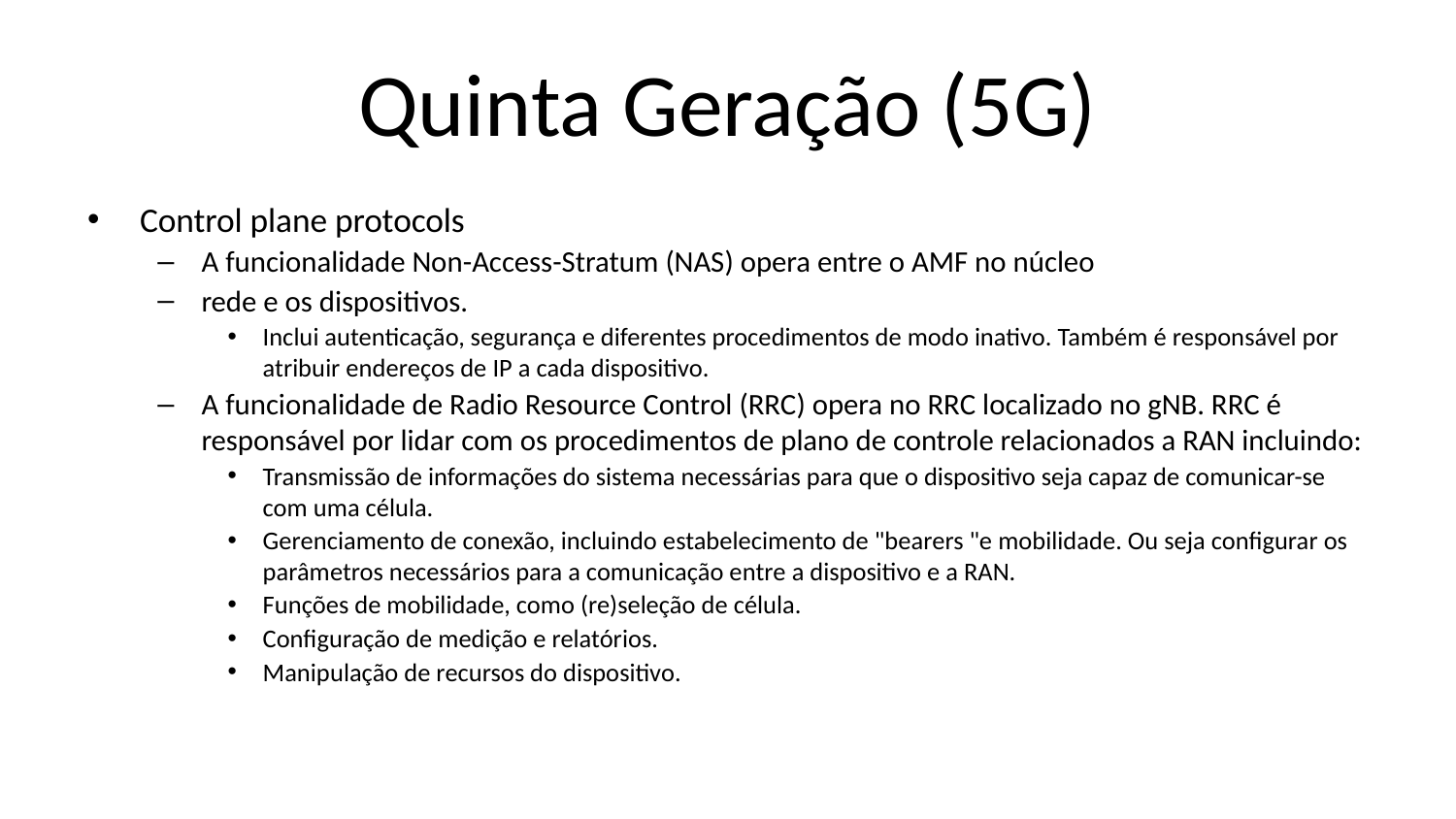

# Quinta Geração (5G)
Control plane protocols
A funcionalidade Non-Access-Stratum (NAS) opera entre o AMF no núcleo
rede e os dispositivos.
Inclui autenticação, segurança e diferentes procedimentos de modo inativo. Também é responsável por atribuir endereços de IP a cada dispositivo.
A funcionalidade de Radio Resource Control (RRC) opera no RRC localizado no gNB. RRC é responsável por lidar com os procedimentos de plano de controle relacionados a RAN incluindo:
Transmissão de informações do sistema necessárias para que o dispositivo seja capaz de comunicar-se com uma célula.
Gerenciamento de conexão, incluindo estabelecimento de "bearers "e mobilidade. Ou seja configurar os parâmetros necessários para a comunicação entre a dispositivo e a RAN.
Funções de mobilidade, como (re)seleção de célula.
Configuração de medição e relatórios.
Manipulação de recursos do dispositivo.